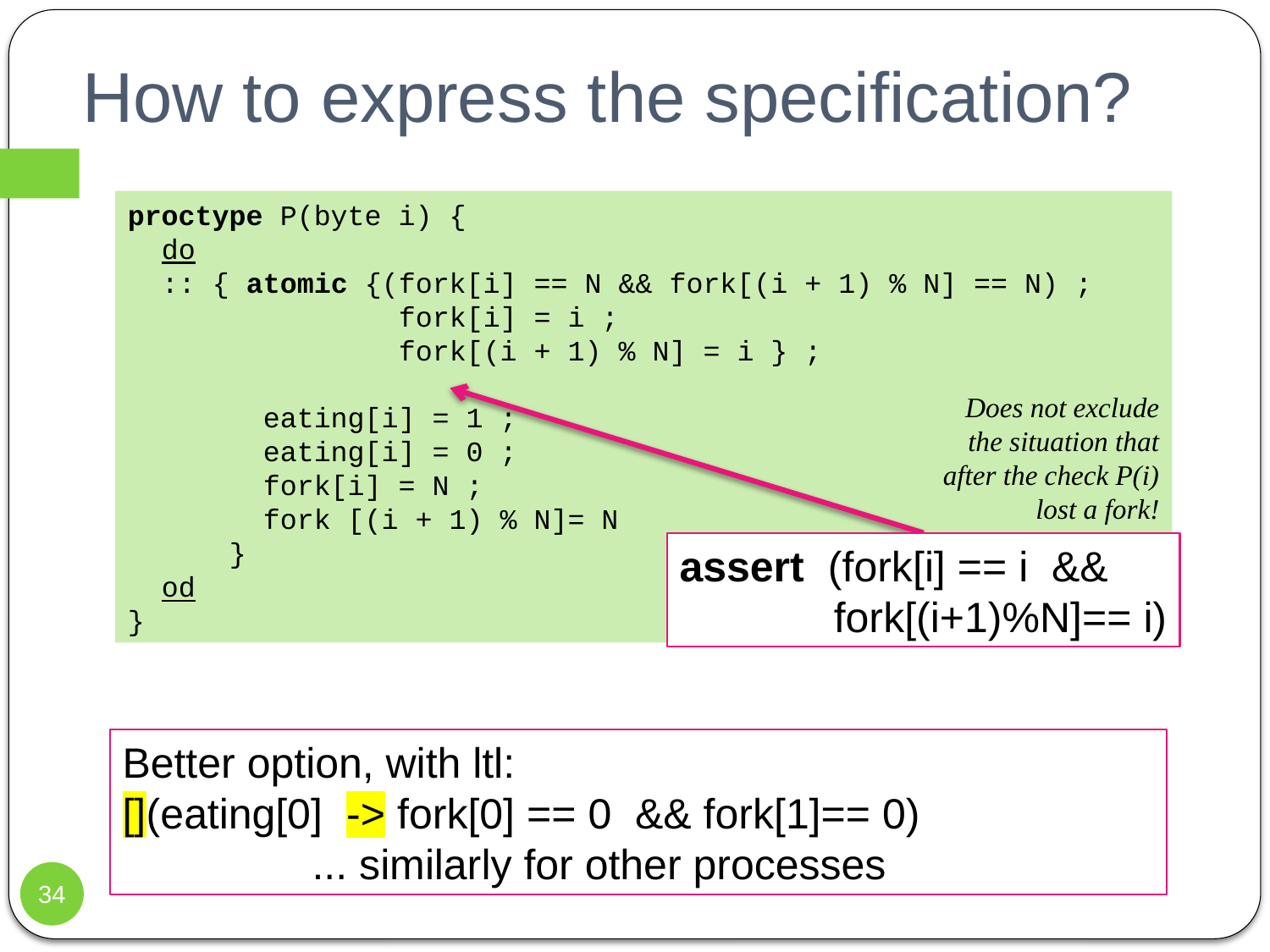

# How to express the specification?
proctype P(byte i) {
  do
  :: { atomic {(fork[i] == N && fork[(i + 1) % N] == N) ;
                fork[i] = i ;
                fork[(i + 1) % N] = i } ;

        eating[i] = 1 ;
        eating[i] = 0 ;
        fork[i] = N ;
        fork [(i + 1) % N]= N
      }
  od
}
Does not exclude the situation that after the check P(i) lost a fork!
assert  (fork[i] == i  &&
             fork[(i+1)%N]== i)
Better option, with ltl:
[](eating[0]  -> fork[0] == 0  && fork[1]== 0)
                ... similarly for other processes
34